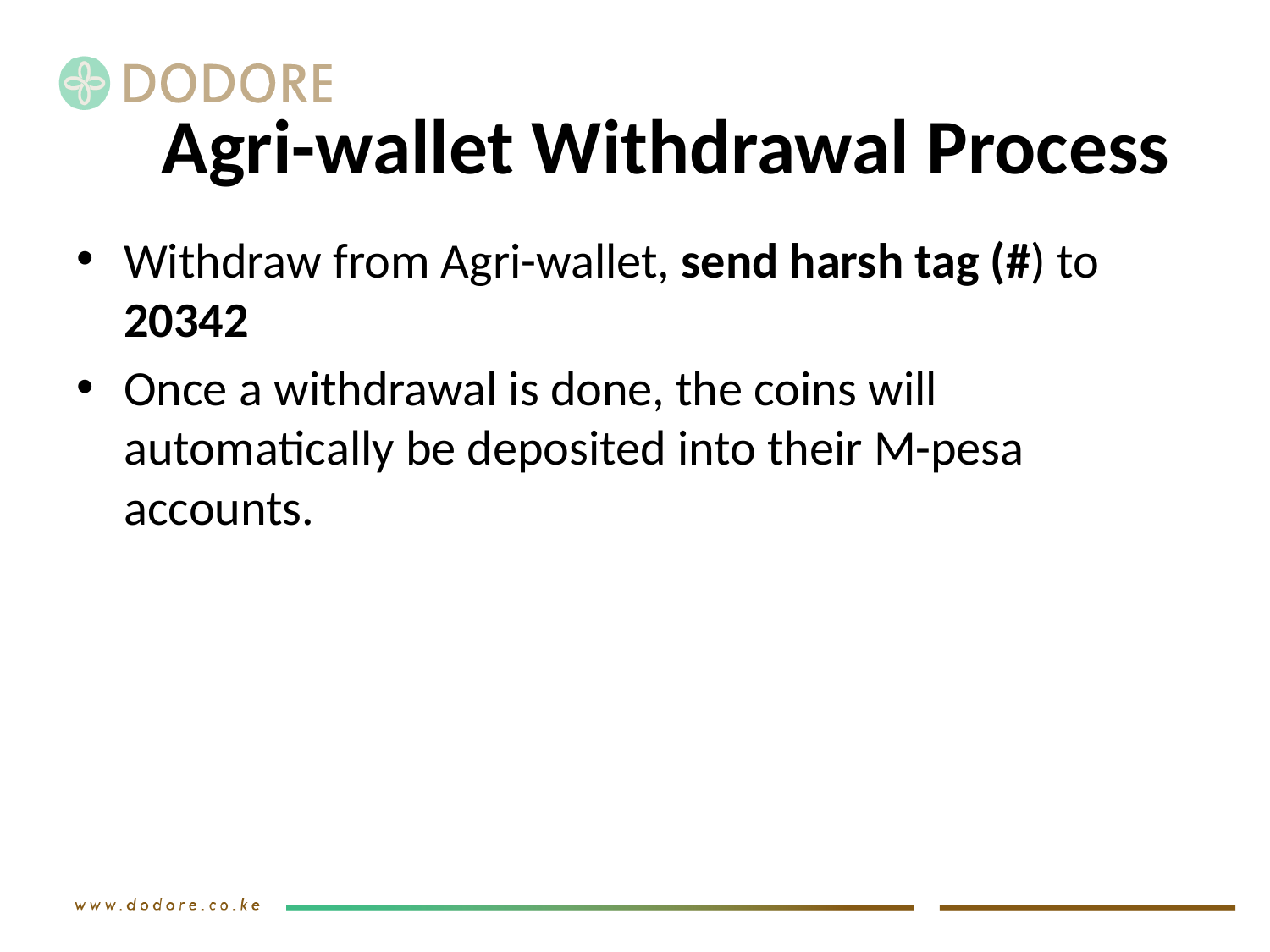

# Agri-wallet Withdrawal Process
Withdraw from Agri-wallet, send harsh tag (#) to 20342
Once a withdrawal is done, the coins will automatically be deposited into their M-pesa accounts.